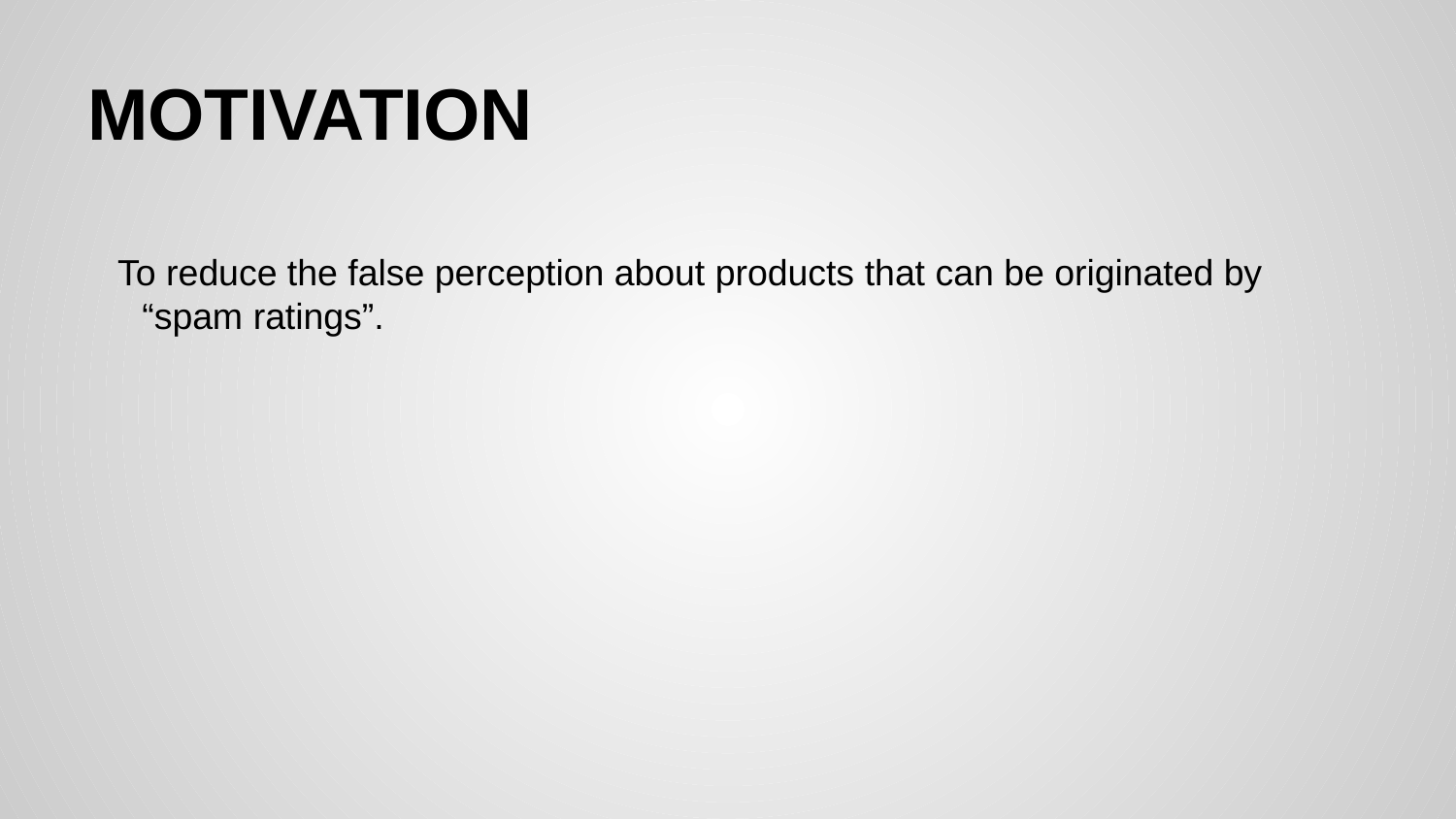

# MOTIVATION

To reduce the false perception about products that can be originated by “spam ratings”.